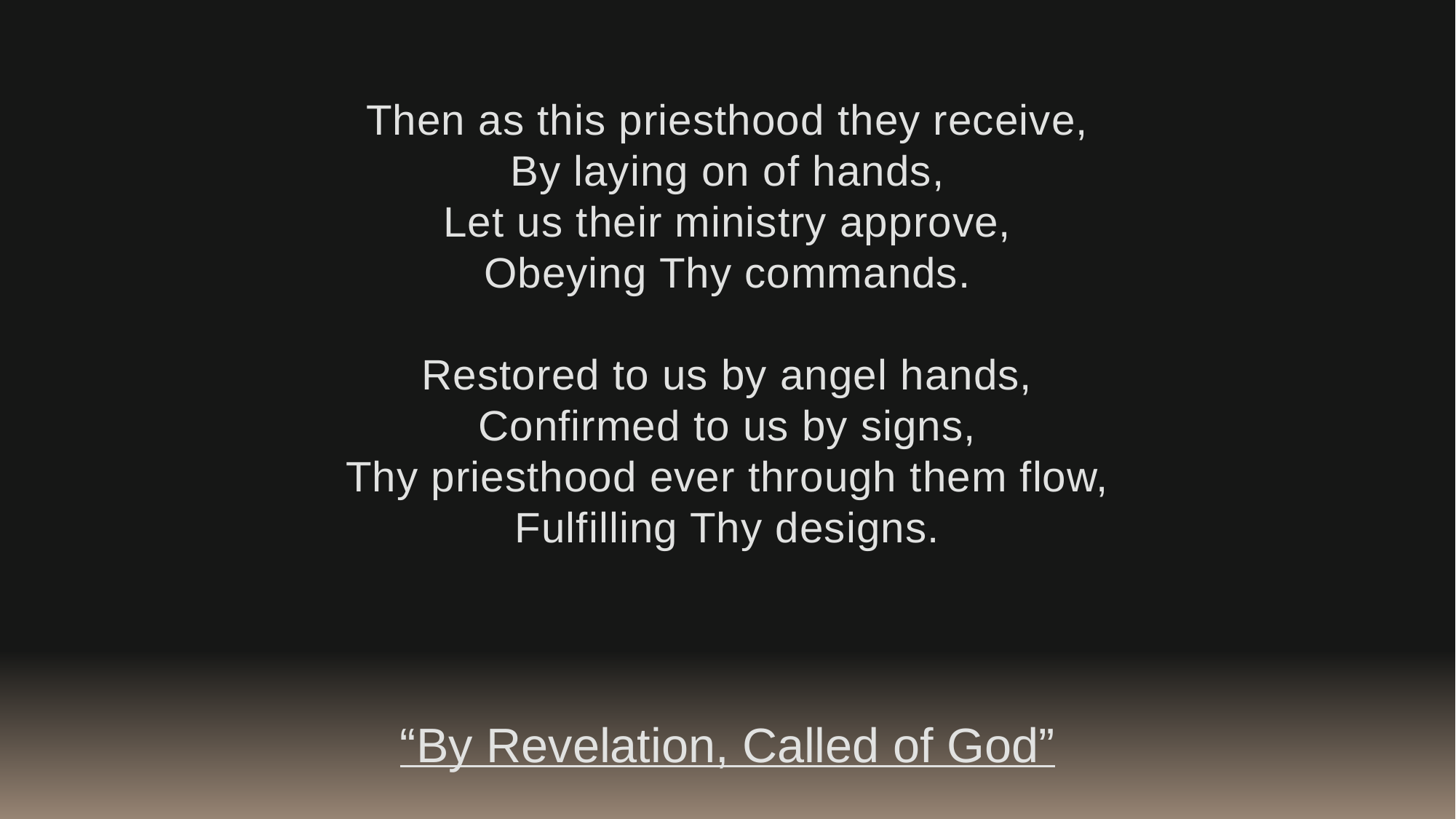

Then as this priesthood they receive,
By laying on of hands,
Let us their ministry approve,
Obeying Thy commands.

Restored to us by angel hands,
Confirmed to us by signs,
Thy priesthood ever through them flow,
Fulfilling Thy designs.

“By Revelation, Called of God”